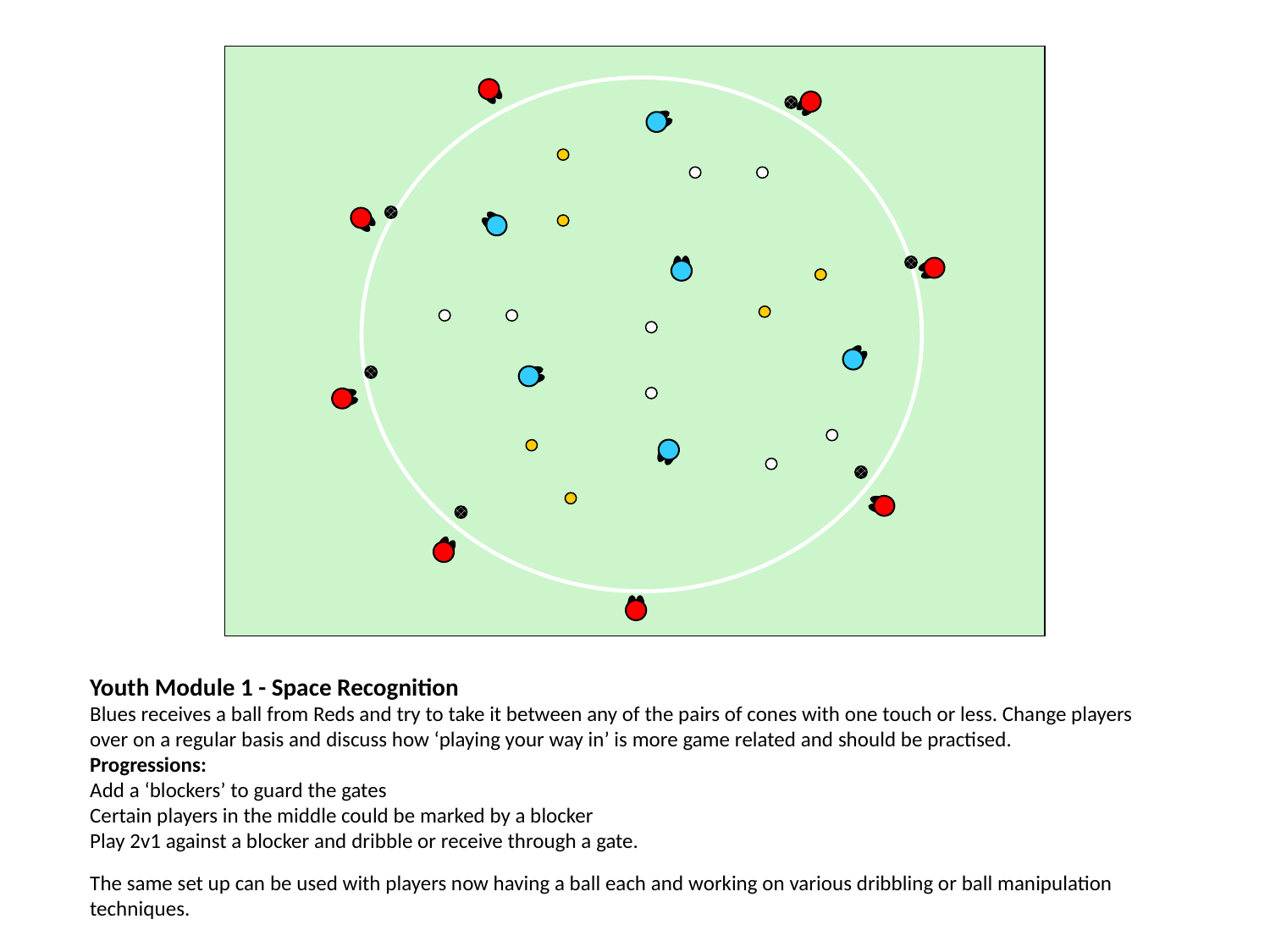

Youth Module 1 - Space Recognition
Blues receives a ball from Reds and try to take it between any of the pairs of cones with one touch or less. Change players over on a regular basis and discuss how ‘playing your way in’ is more game related and should be practised.
Progressions:
Add a ‘blockers’ to guard the gates
Certain players in the middle could be marked by a blocker
Play 2v1 against a blocker and dribble or receive through a gate.

The same set up can be used with players now having a ball each and working on various dribbling or ball manipulation techniques.